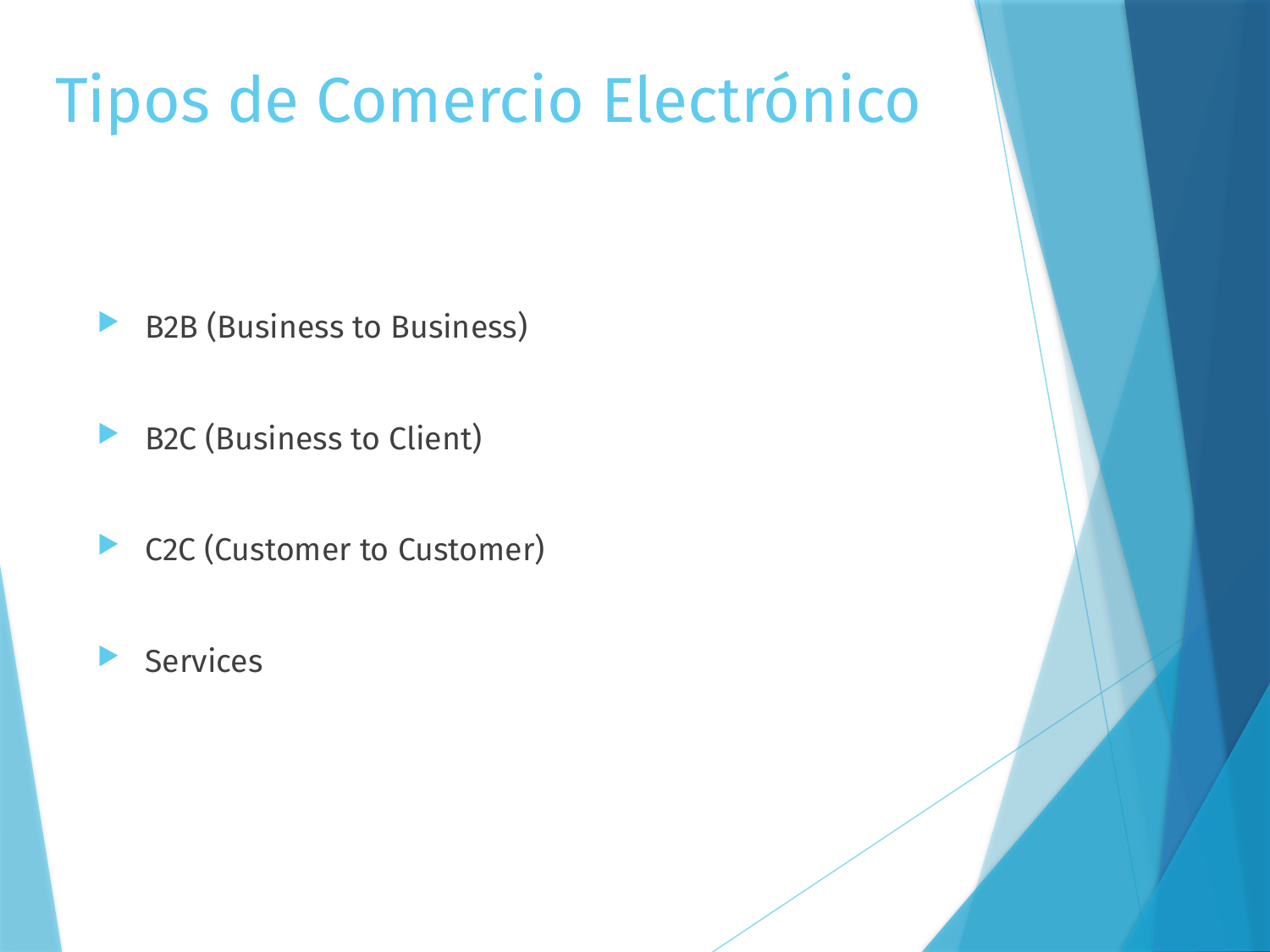

# Tipos de Comercio Electrónico
B2B (Business to Business)

B2C (Business to Client)

C2C (Customer to Customer)

Services